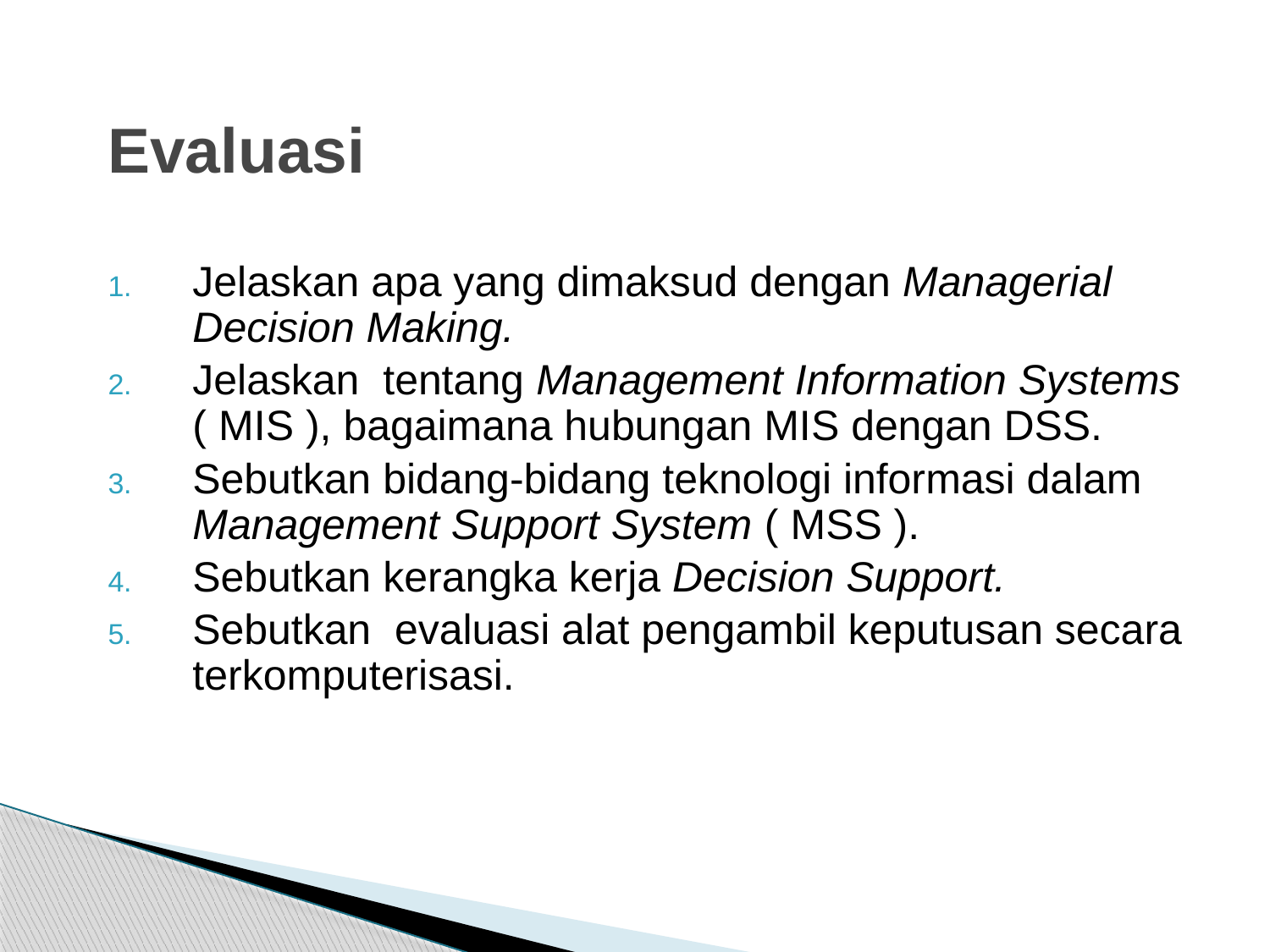

# Evaluasi
Jelaskan apa yang dimaksud dengan Managerial Decision Making.
Jelaskan  tentang Management Information Systems ( MIS ), bagaimana hubungan MIS dengan DSS.
Sebutkan bidang-bidang teknologi informasi dalam Management Support System ( MSS ).
Sebutkan kerangka kerja Decision Support.
Sebutkan  evaluasi alat pengambil keputusan secara terkomputerisasi.